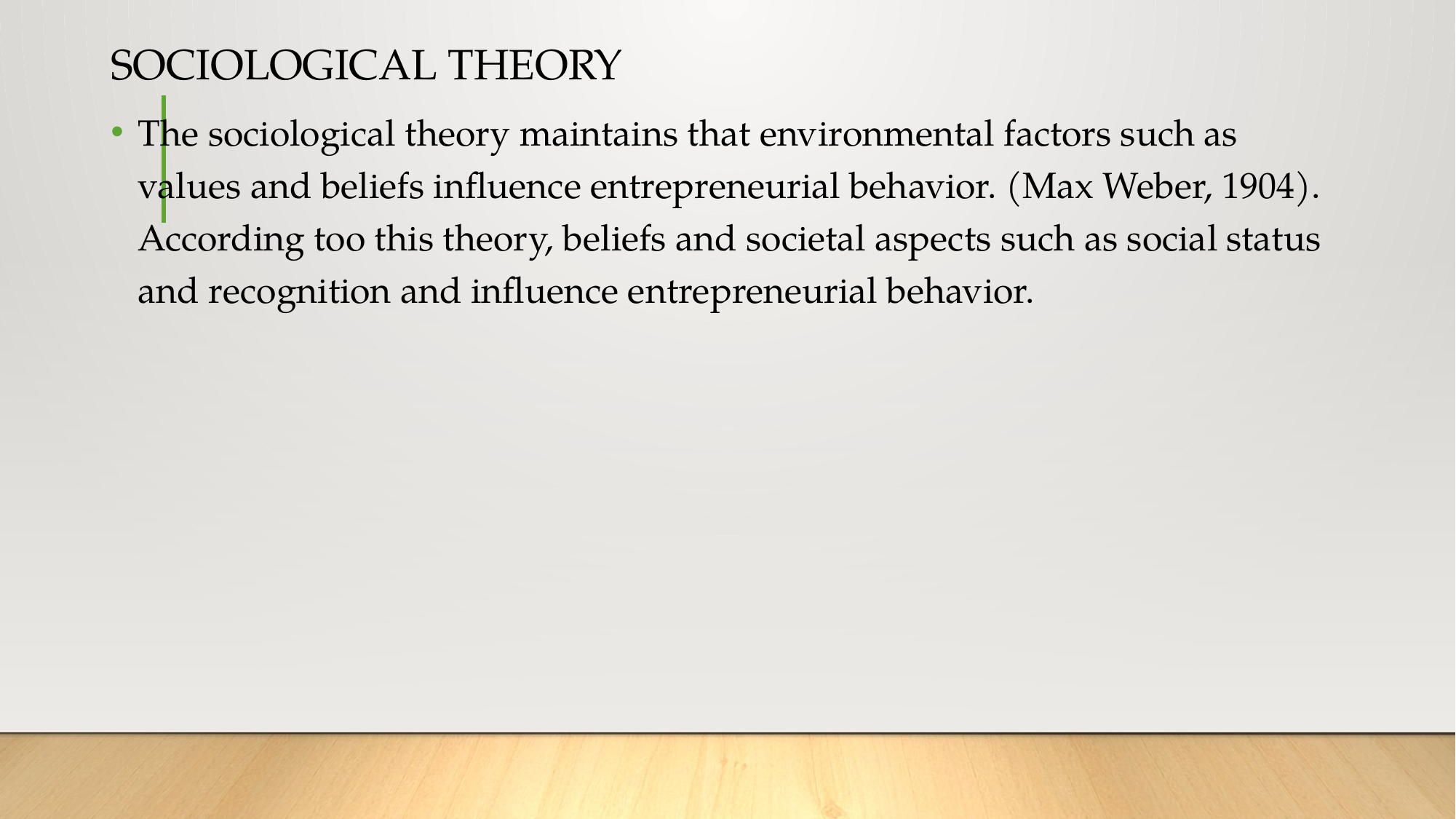

# SOCIOLOGICAL THEORY
The sociological theory maintains that environmental factors such as values and beliefs influence entrepreneurial behavior. (Max Weber, 1904). According too this theory, beliefs and societal aspects such as social status and recognition and influence entrepreneurial behavior.